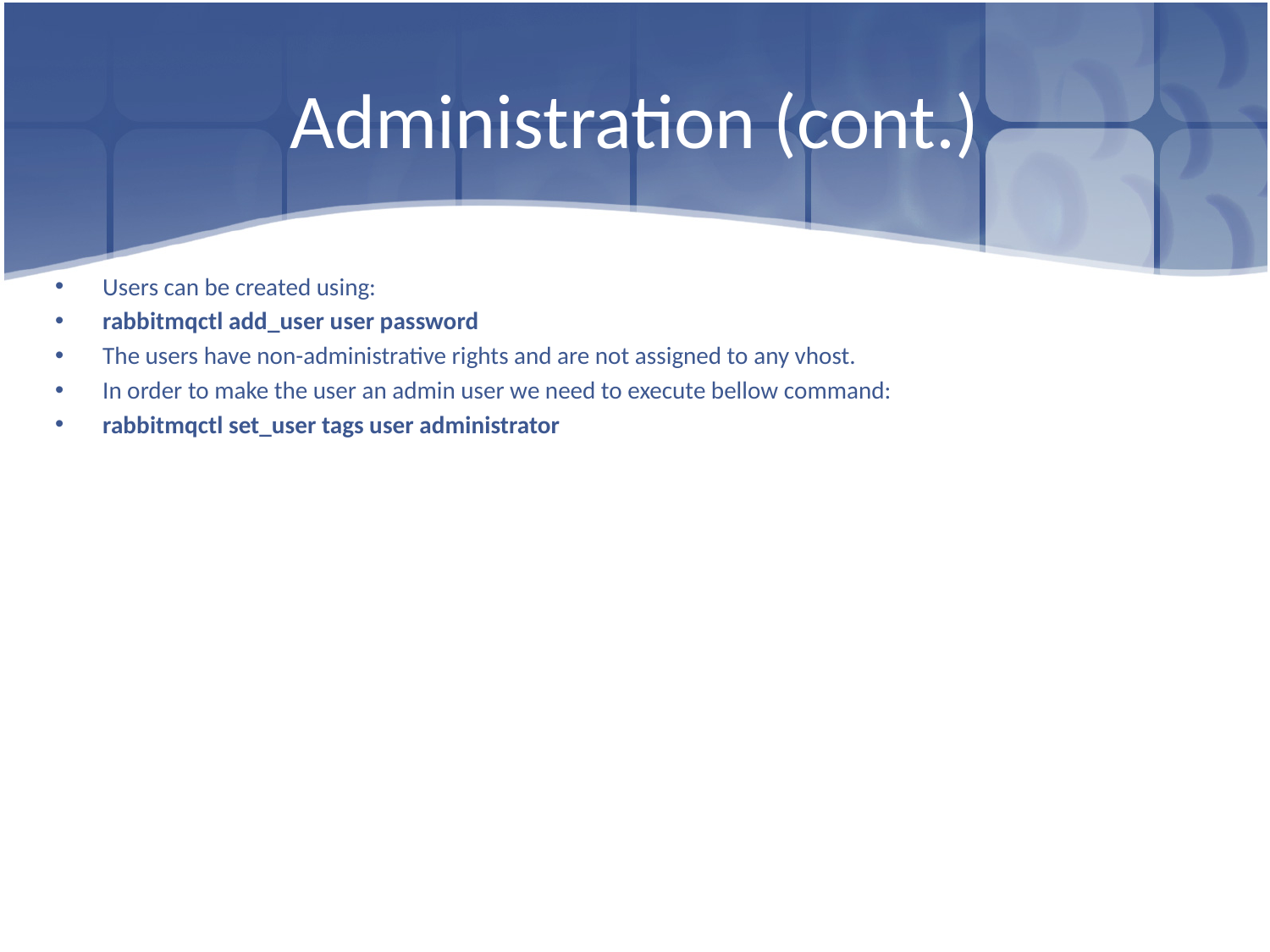

# Administration (cont.)
Users can be created using:
rabbitmqctl add_user user password
The users have non-administrative rights and are not assigned to any vhost.
In order to make the user an admin user we need to execute bellow command:
rabbitmqctl set_user tags user administrator